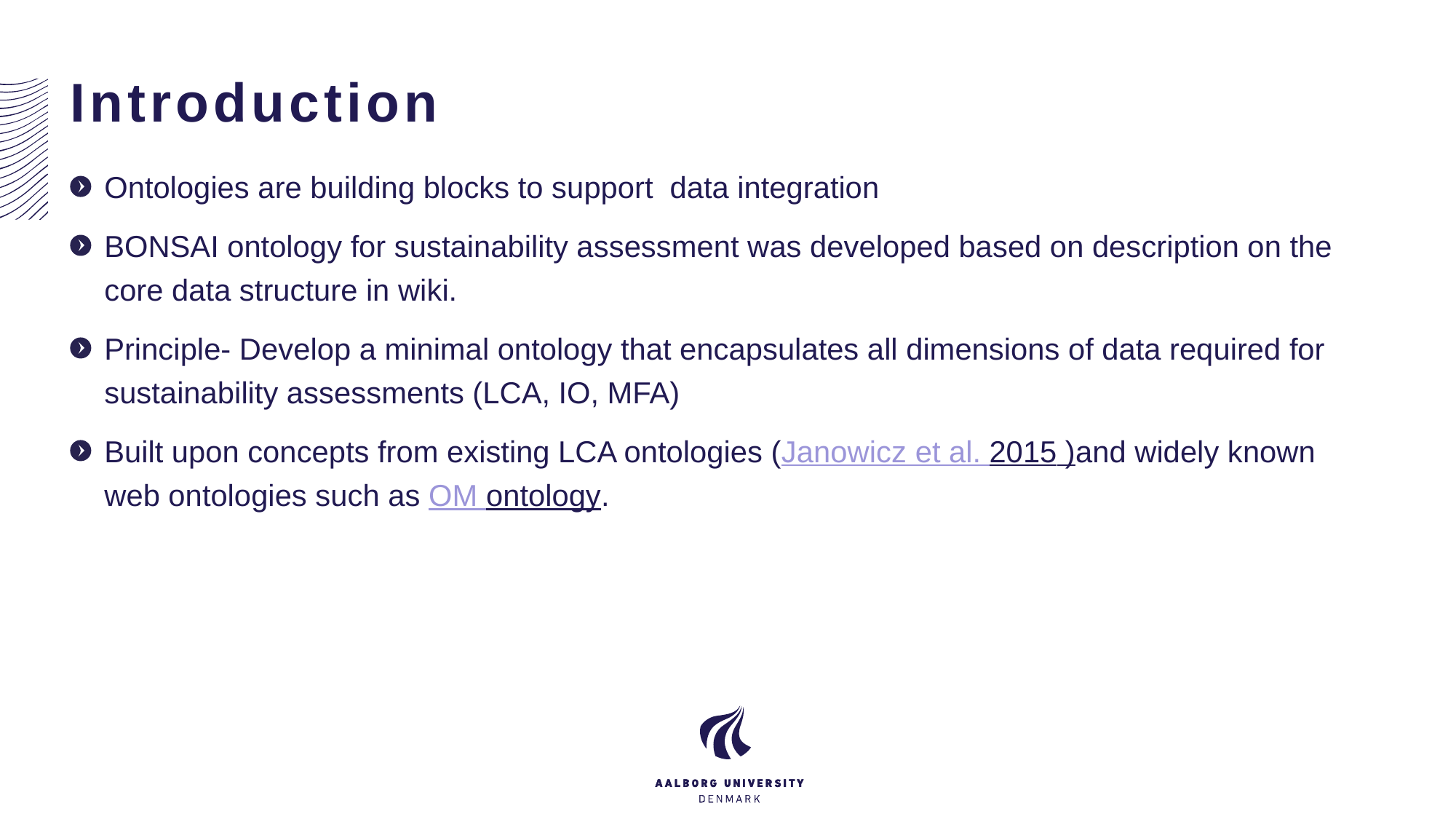

# Introduction
Ontologies are building blocks to support  data integration
BONSAI ontology for sustainability assessment was developed based on description on the core data structure in wiki.
Principle- Develop a minimal ontology that encapsulates all dimensions of data required for sustainability assessments (LCA, IO, MFA)
Built upon concepts from existing LCA ontologies (Janowicz et al. 2015 )and widely known web ontologies such as OM ontology.